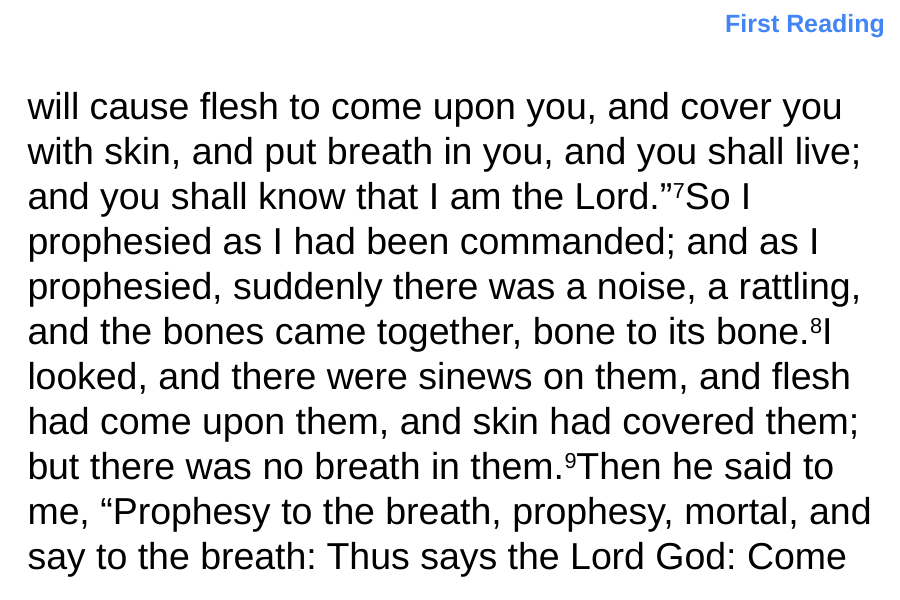

First Reading
will cause flesh to come upon you, and cover you
with skin, and put breath in you, and you shall live;
and you shall know that I am the Lord.”7So I
prophesied as I had been commanded; and as I
prophesied, suddenly there was a noise, a rattling,
and the bones came together, bone to its bone.8I
looked, and there were sinews on them, and flesh
had come upon them, and skin had covered them;
but there was no breath in them.9Then he said to
me, “Prophesy to the breath, prophesy, mortal, and
say to the breath: Thus says the Lord God: Come